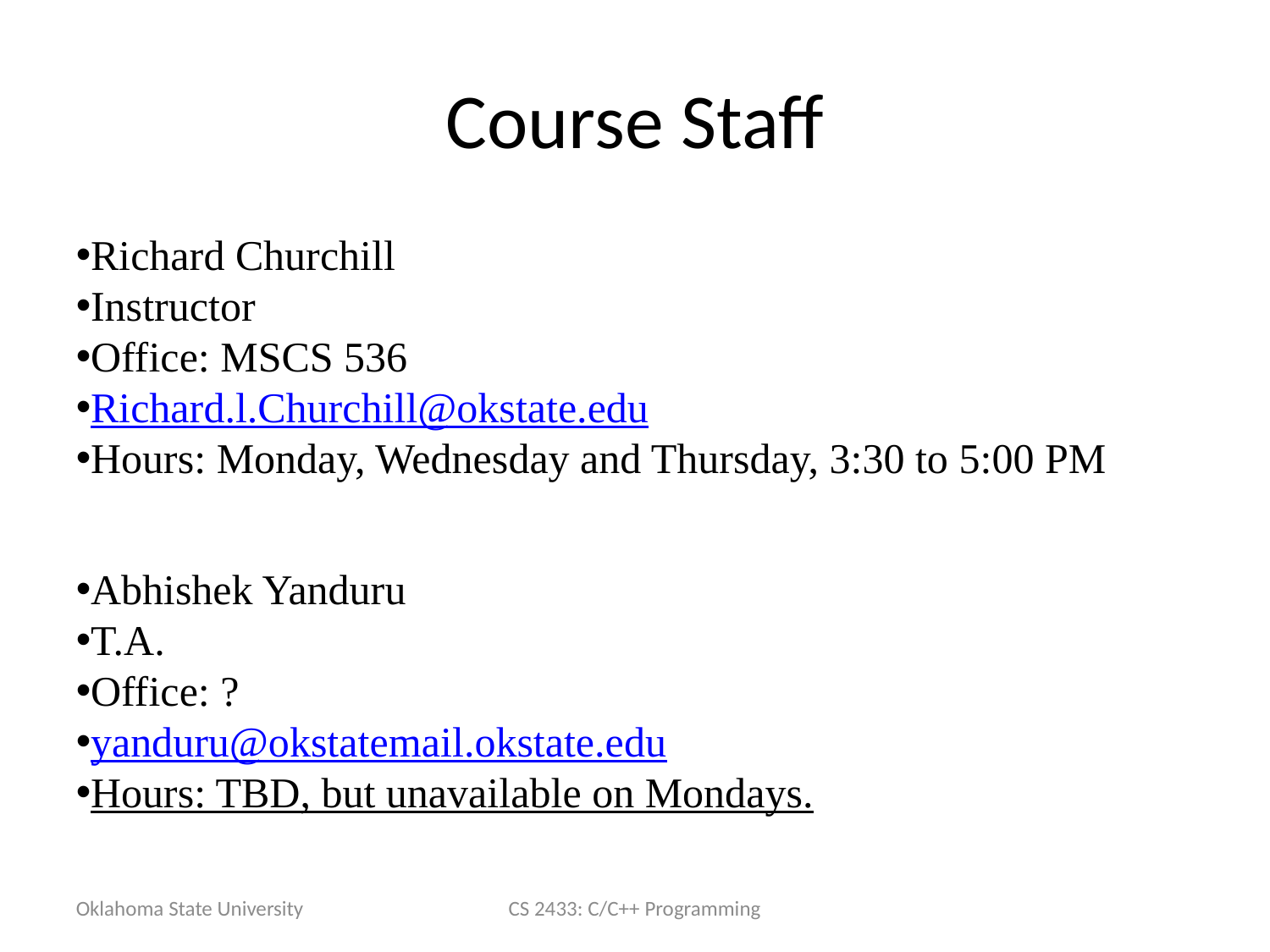

Course Staff
Richard Churchill
Instructor
Office: MSCS 536
Richard.l.Churchill@okstate.edu
Hours: Monday, Wednesday and Thursday, 3:30 to 5:00 PM
Abhishek Yanduru
T.A.
Office: ?
yanduru@okstatemail.okstate.edu
Hours: TBD, but unavailable on Mondays.
Oklahoma State University
CS 2433: C/C++ Programming